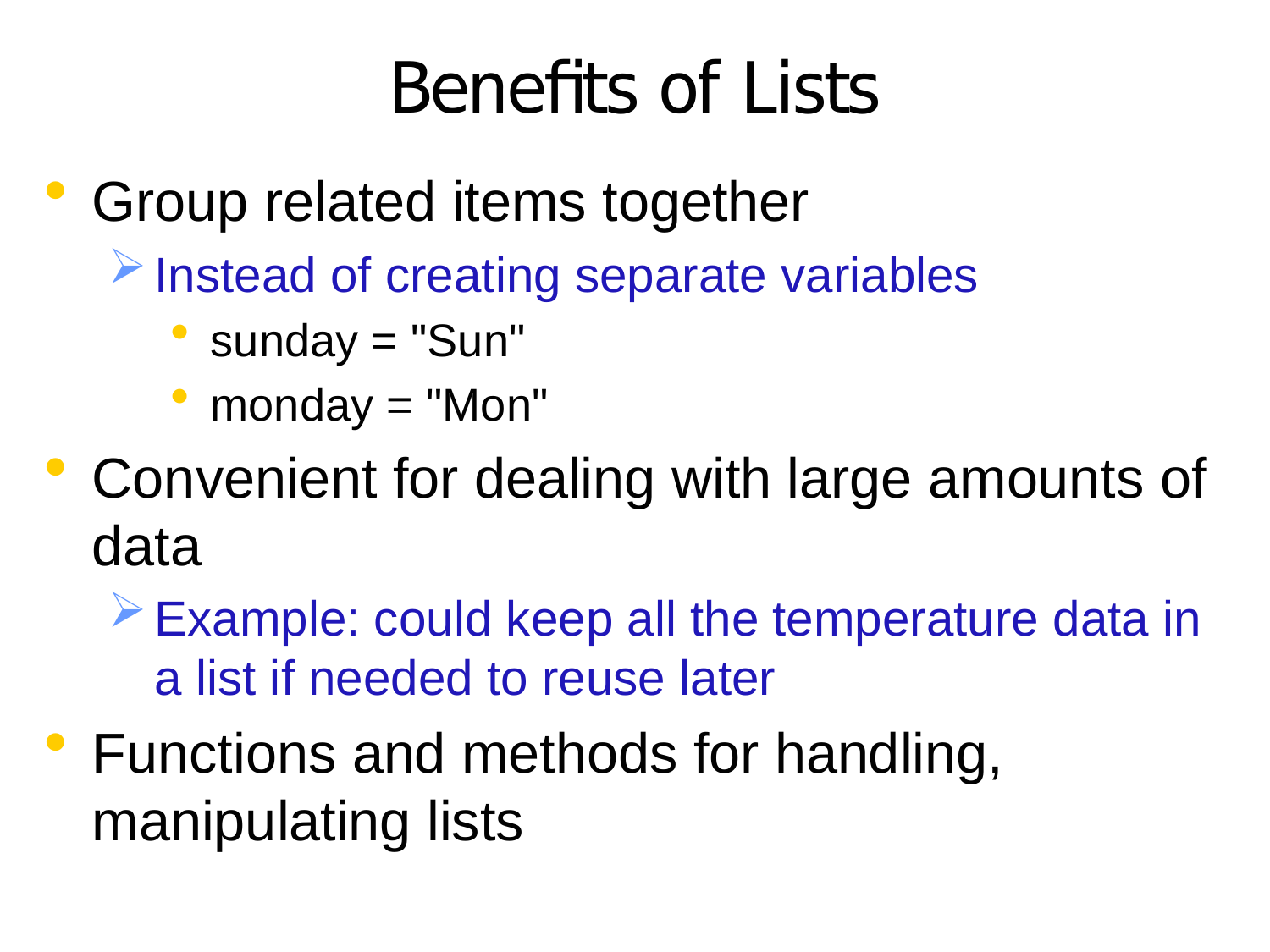

# Benefits of Lists
Group related items together
Instead of creating separate variables
sunday = "Sun"
monday = "Mon"
Convenient for dealing with large amounts of data
Example: could keep all the temperature data in a list if needed to reuse later
Functions and methods for handling, manipulating lists